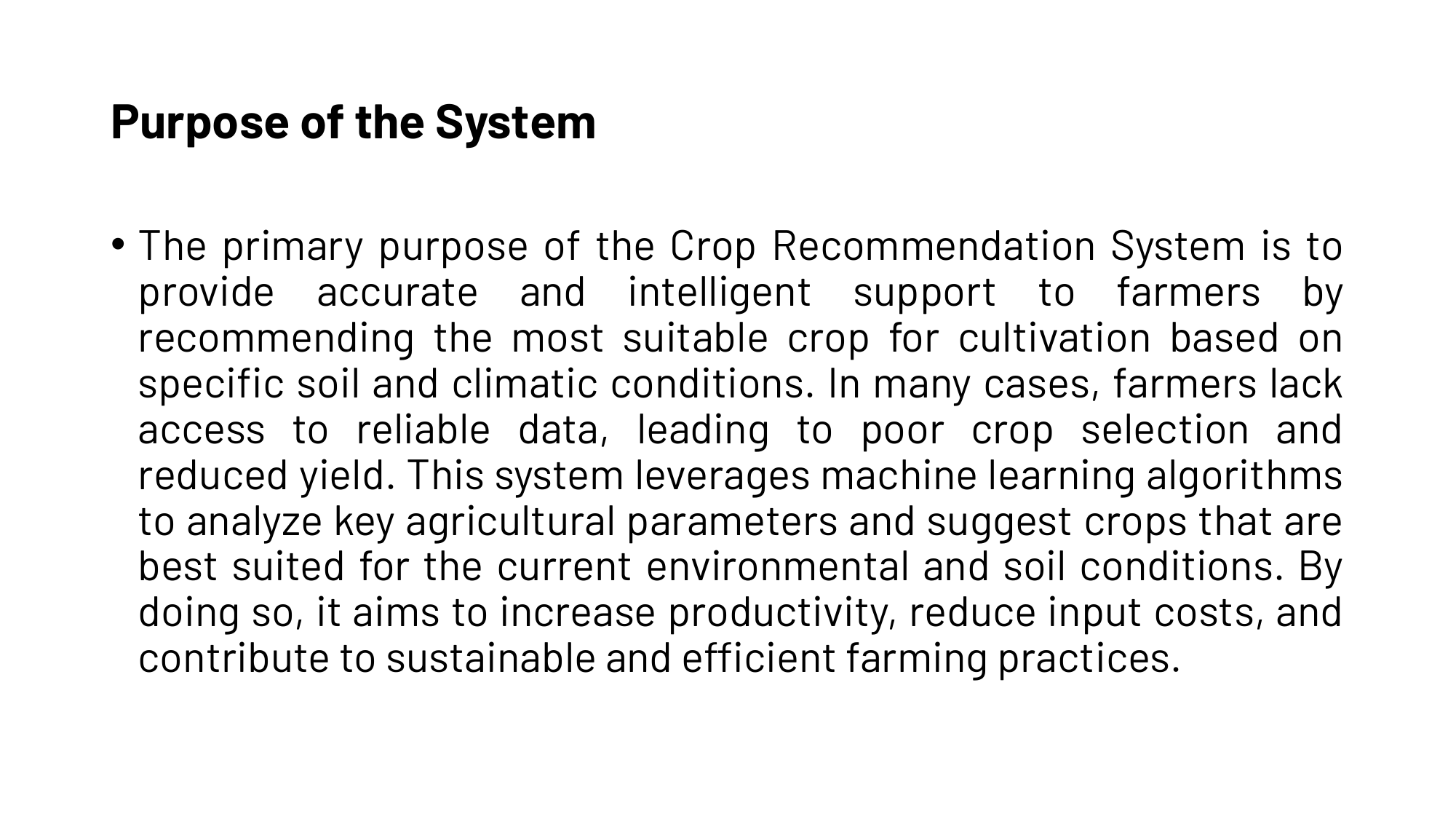

# Purpose of the System
The primary purpose of the Crop Recommendation System is to provide accurate and intelligent support to farmers by recommending the most suitable crop for cultivation based on specific soil and climatic conditions. In many cases, farmers lack access to reliable data, leading to poor crop selection and reduced yield. This system leverages machine learning algorithms to analyze key agricultural parameters and suggest crops that are best suited for the current environmental and soil conditions. By doing so, it aims to increase productivity, reduce input costs, and contribute to sustainable and efficient farming practices.